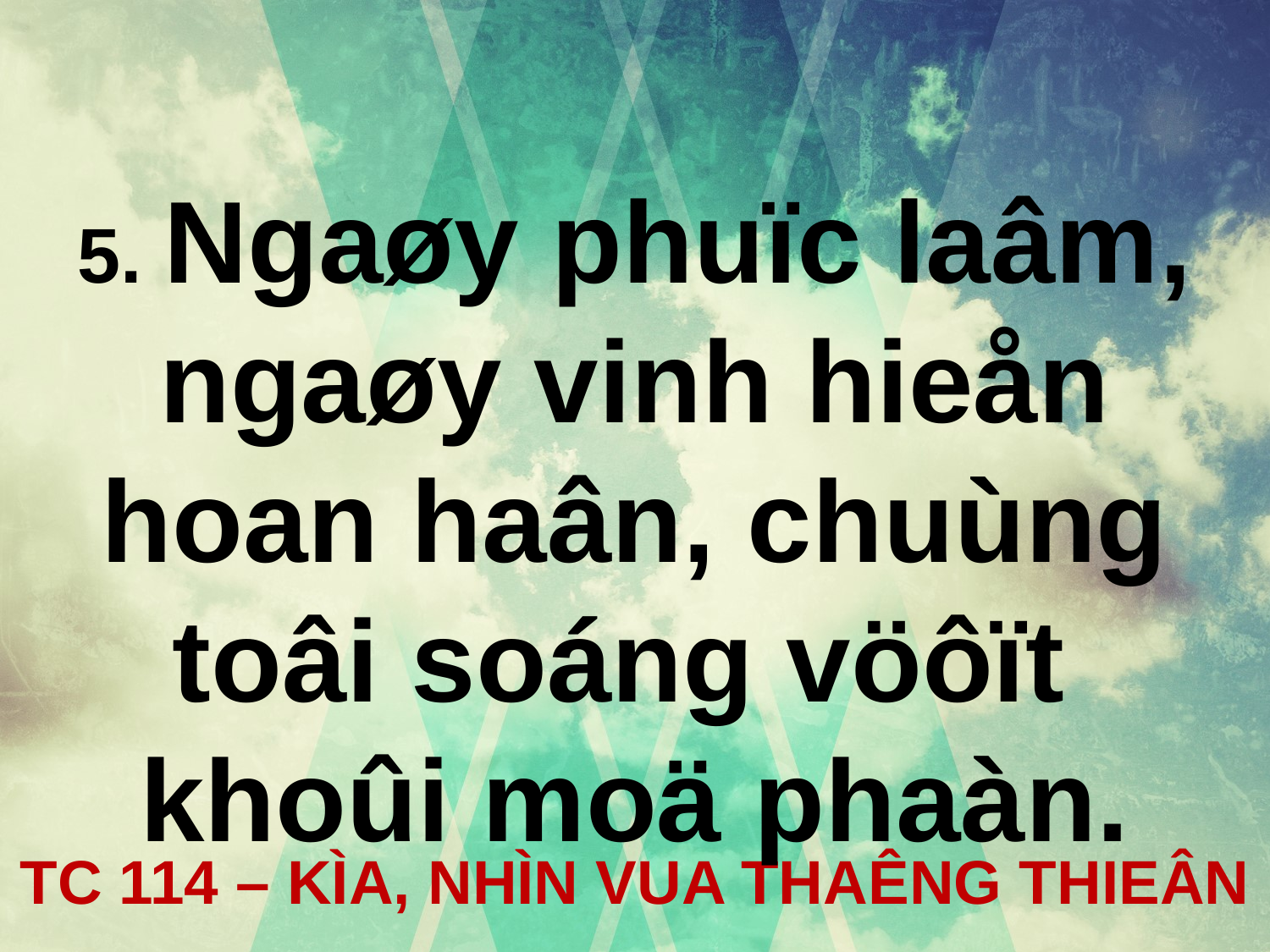

5. Ngaøy phuïc laâm, ngaøy vinh hieån hoan haân, chuùng toâi soáng vöôït
khoûi moä phaàn.
TC 114 – KÌA, NHÌN VUA THAÊNG THIEÂN